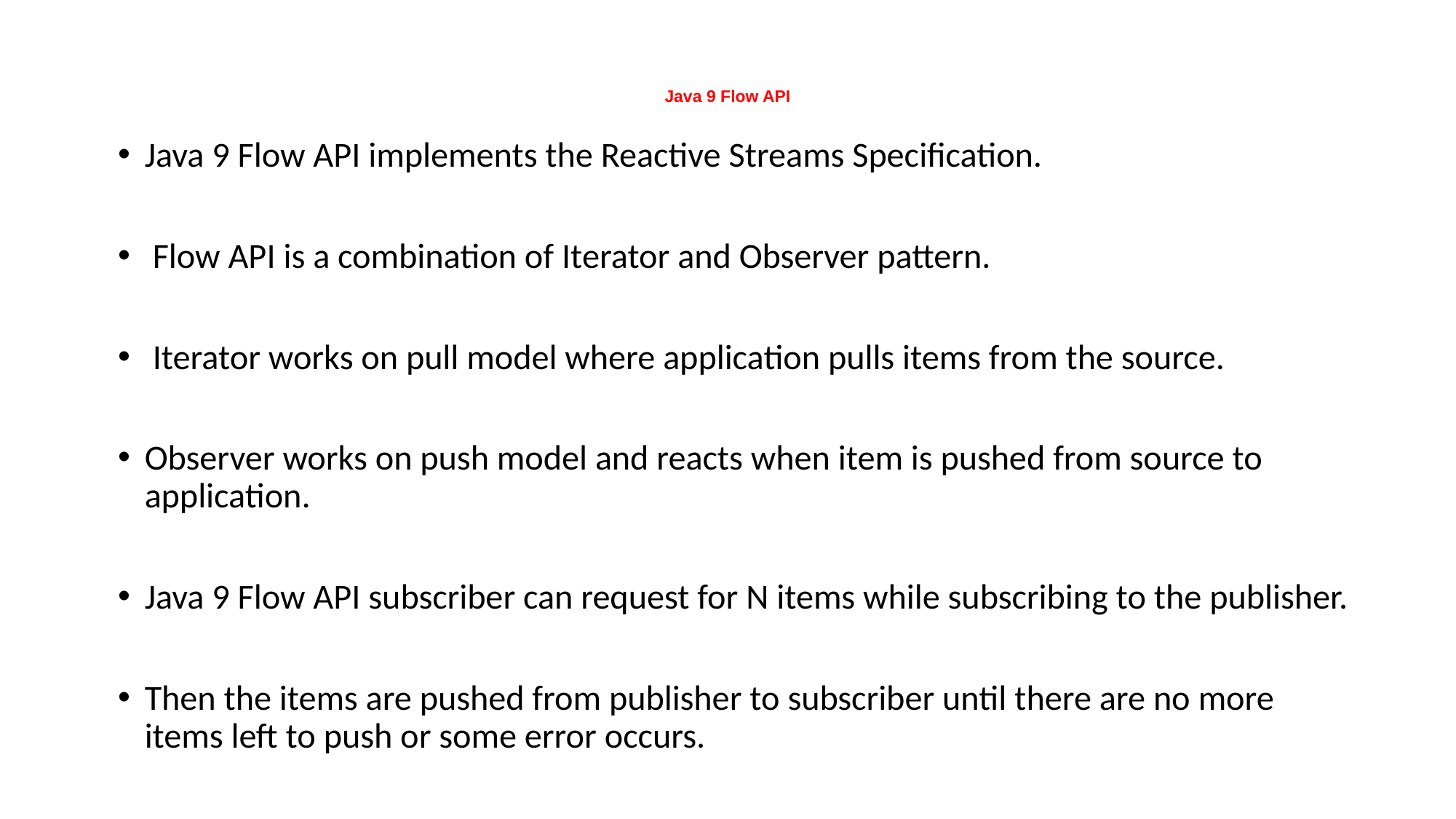

# Java 9 Flow API
Java 9 Flow API implements the Reactive Streams Specification.

 Flow API is a combination of Iterator and Observer pattern.

 Iterator works on pull model where application pulls items from the source.

Observer works on push model and reacts when item is pushed from source to application.

Java 9 Flow API subscriber can request for N items while subscribing to the publisher.

Then the items are pushed from publisher to subscriber until there are no more items left to push or some error occurs.